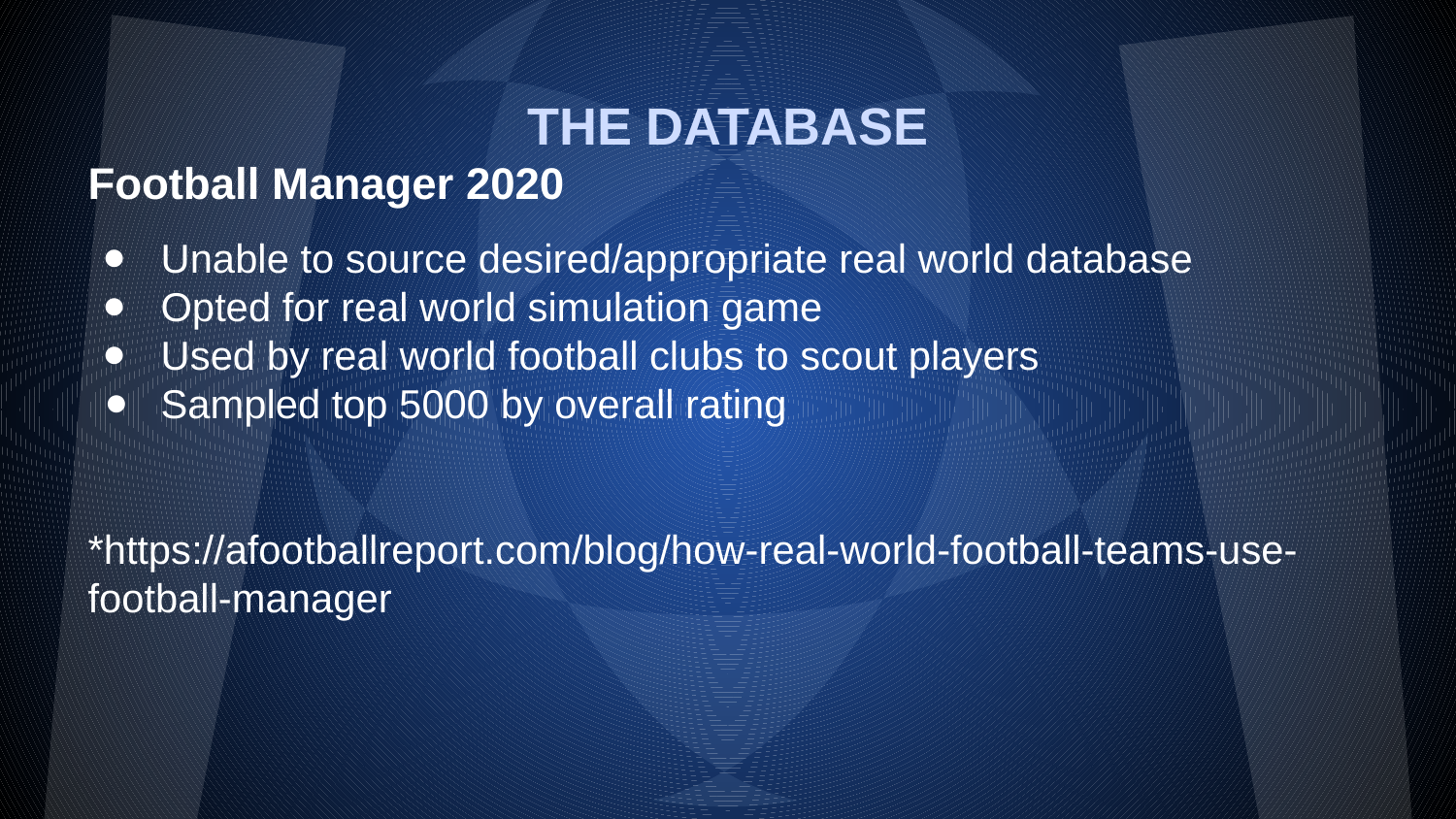

THE DATABASE
#

Football Manager 2020
Unable to source desired/appropriate real world database
Opted for real world simulation game
Used by real world football clubs to scout players
Sampled top 5000 by overall rating

*https://afootballreport.com/blog/how-real-world-football-teams-use-football-manager